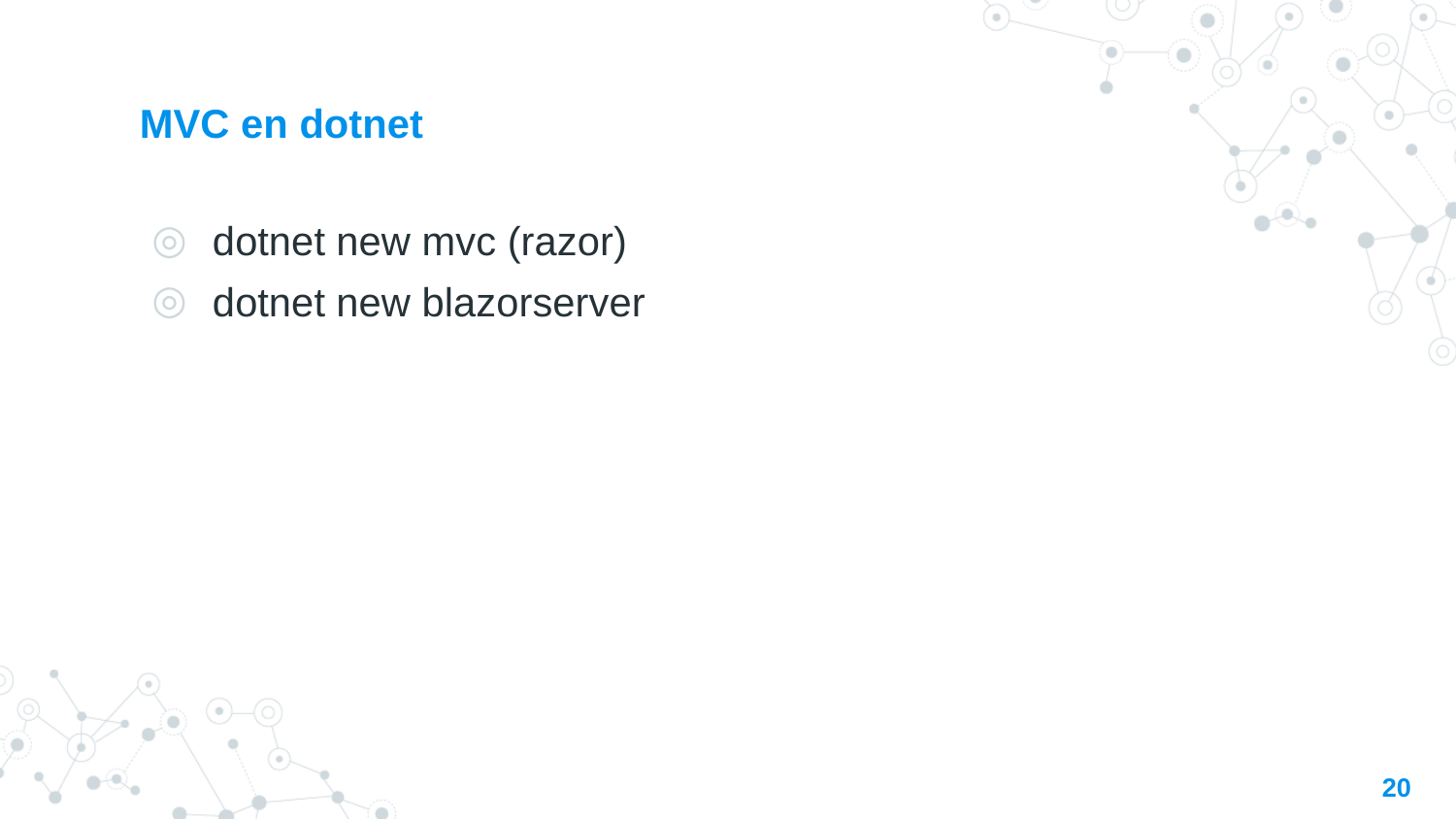

# MVC en dotnet
dotnet new mvc (razor)
dotnet new blazorserver

20